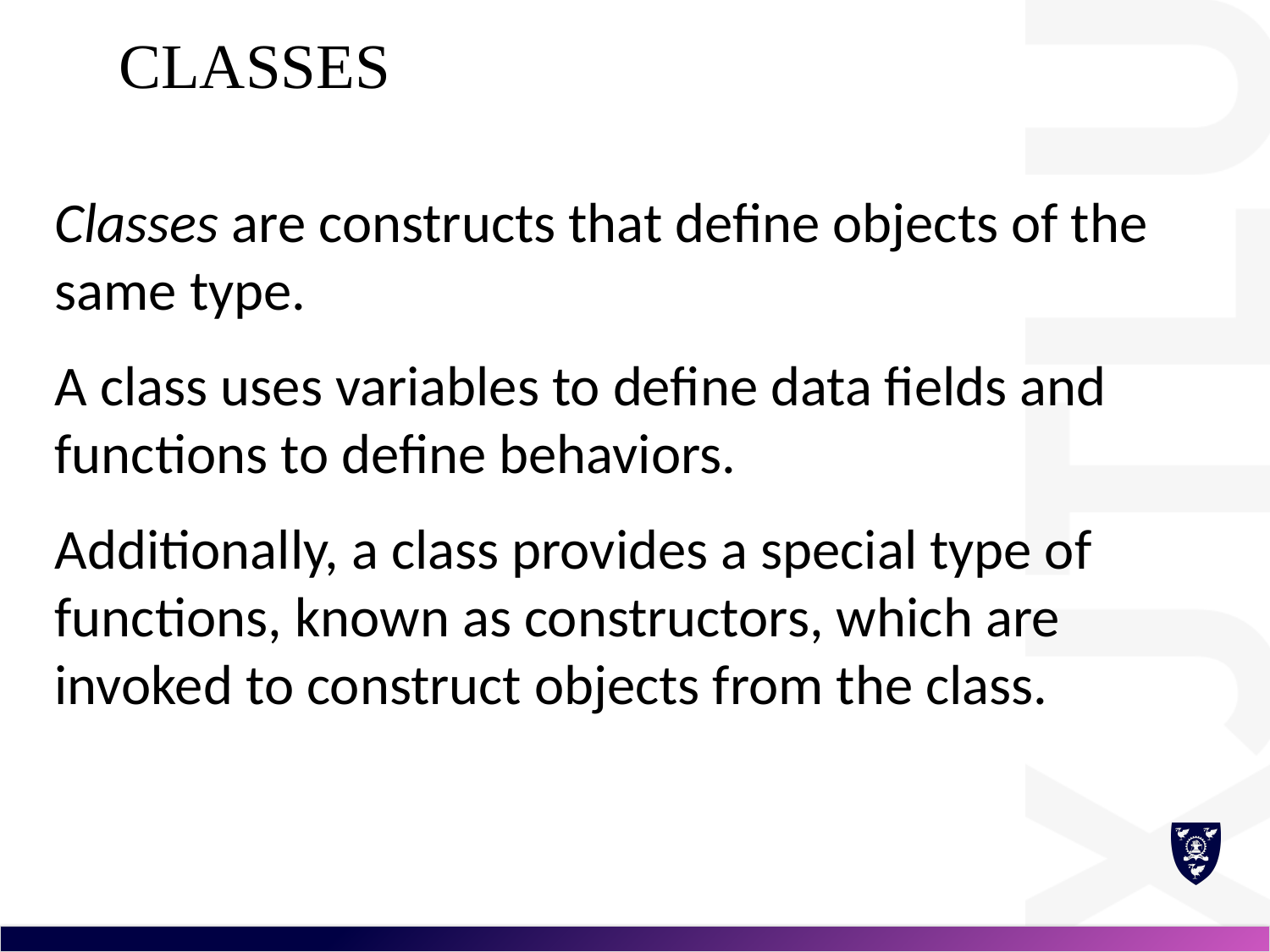

# Classes
Classes are constructs that define objects of the same type.
A class uses variables to define data fields and functions to define behaviors.
Additionally, a class provides a special type of functions, known as constructors, which are invoked to construct objects from the class.

6